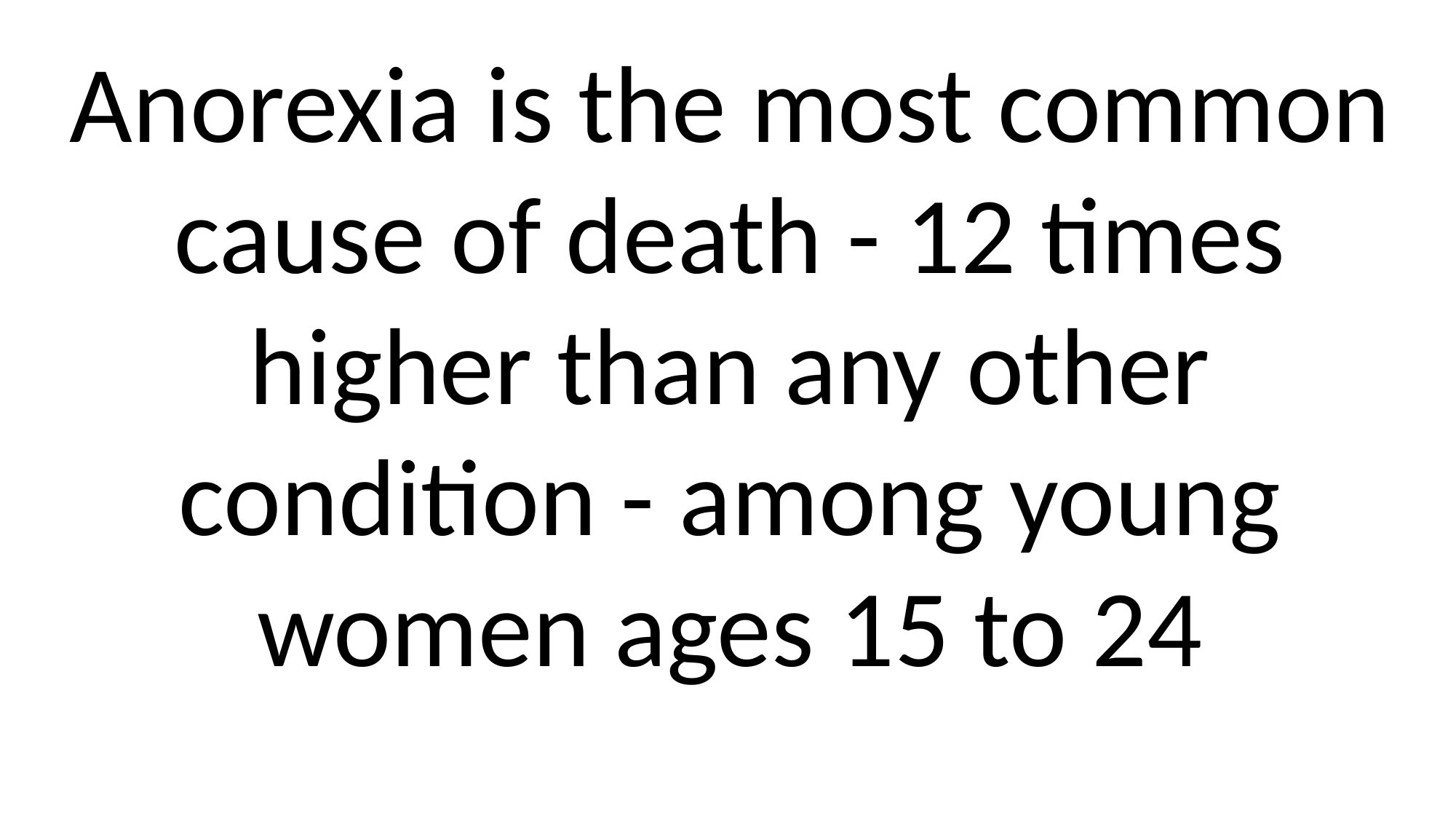

Anorexia is the most common cause of death - 12 times higher than any other condition - among young women ages 15 to 24